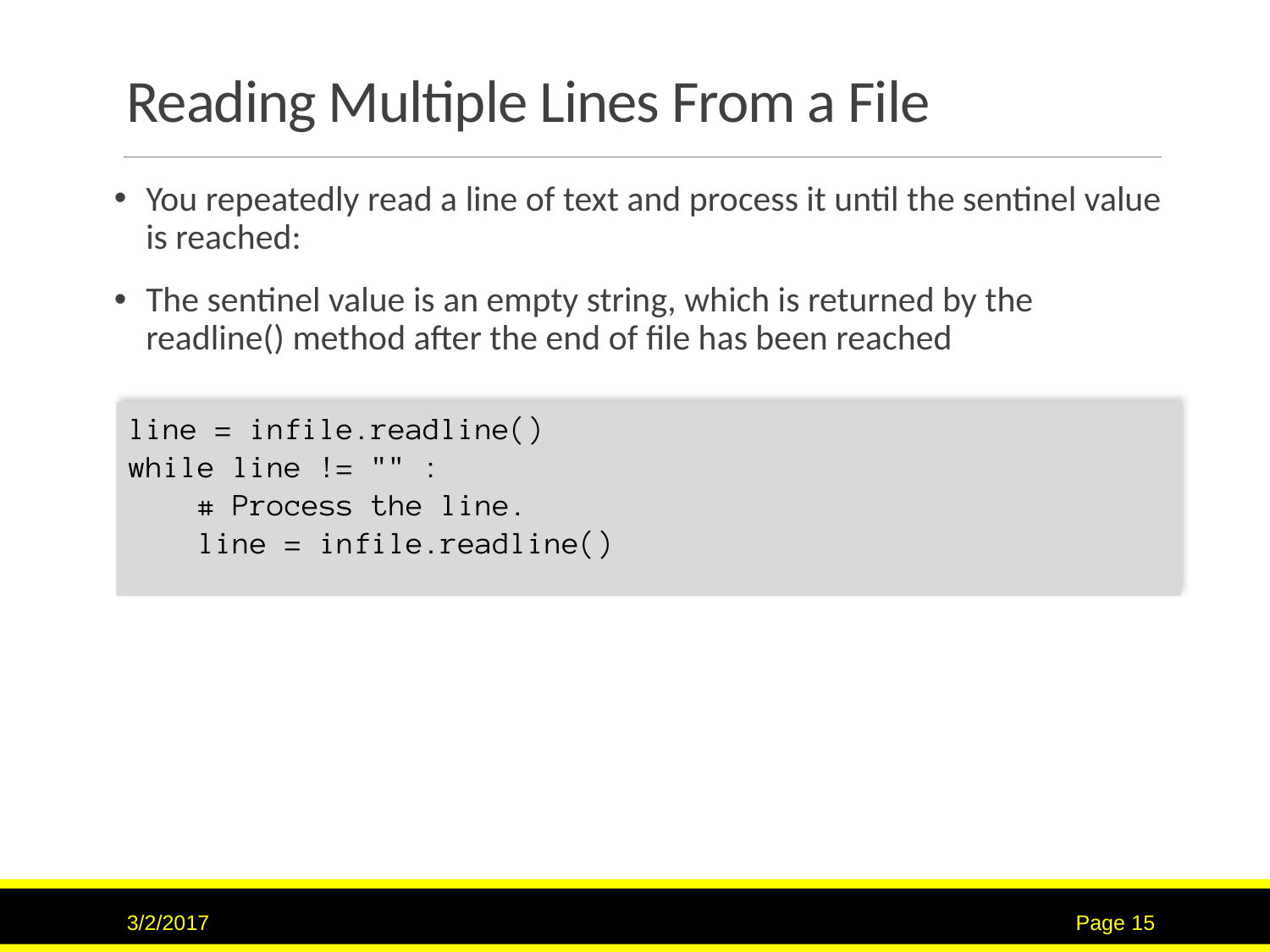

# Reading Multiple Lines From a File
You repeatedly read a line of text and process it until the sentinel value is reached:
The sentinel value is an empty string, which is returned by the readline() method after the end of file has been reached
line = infile.readline()
while line != "" :
    # Process the line.
    line = infile.readline()
3/2/2017
Page 15